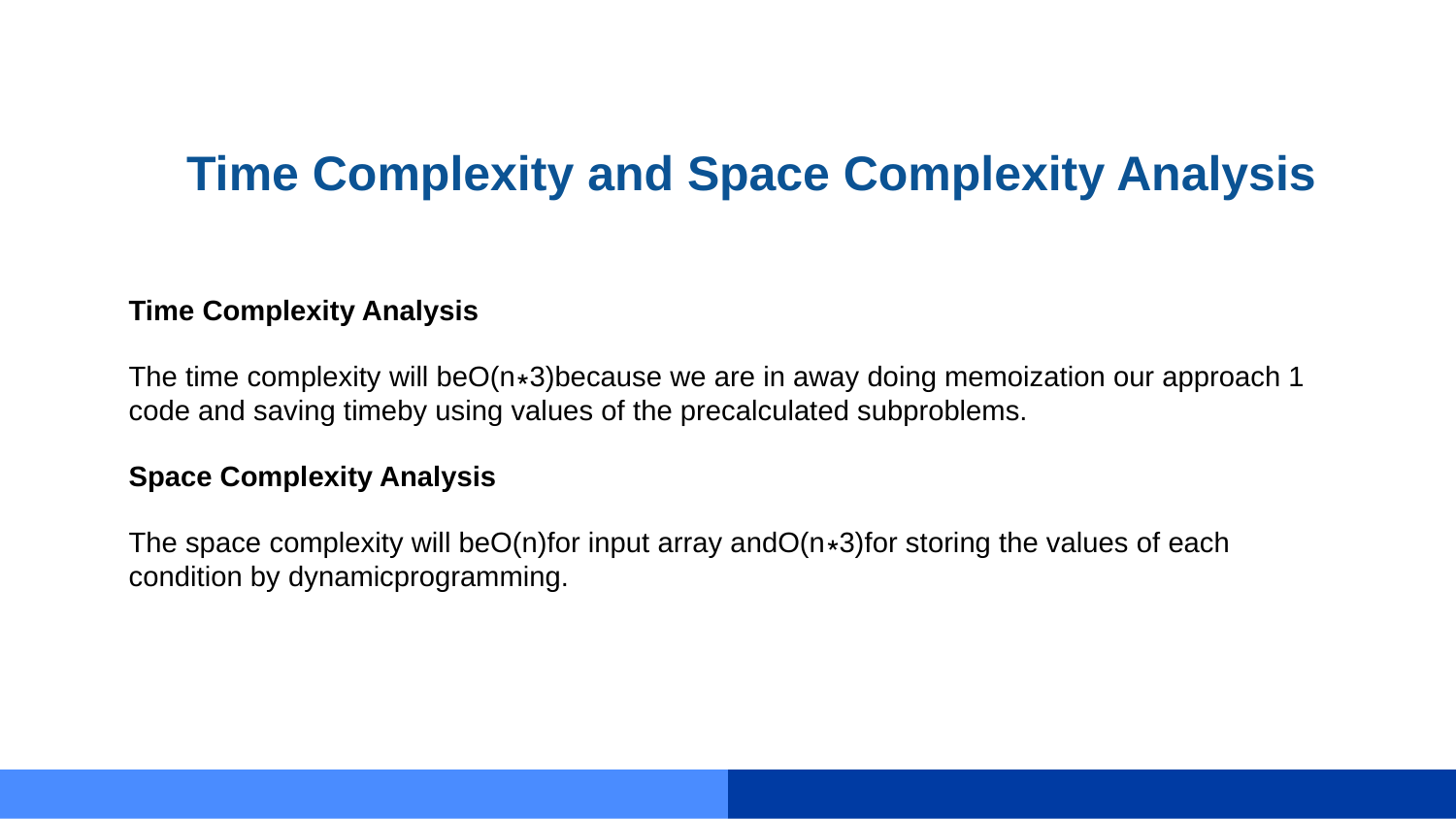

# Time Complexity and Space Complexity Analysis

Time Complexity Analysis
The time complexity will beO(n∗3)because we are in away doing memoization our approach 1 code and saving timeby using values of the precalculated subproblems.
Space Complexity Analysis
The space complexity will beO(n)for input array andO(n∗3)for storing the values of each condition by dynamicprogramming.